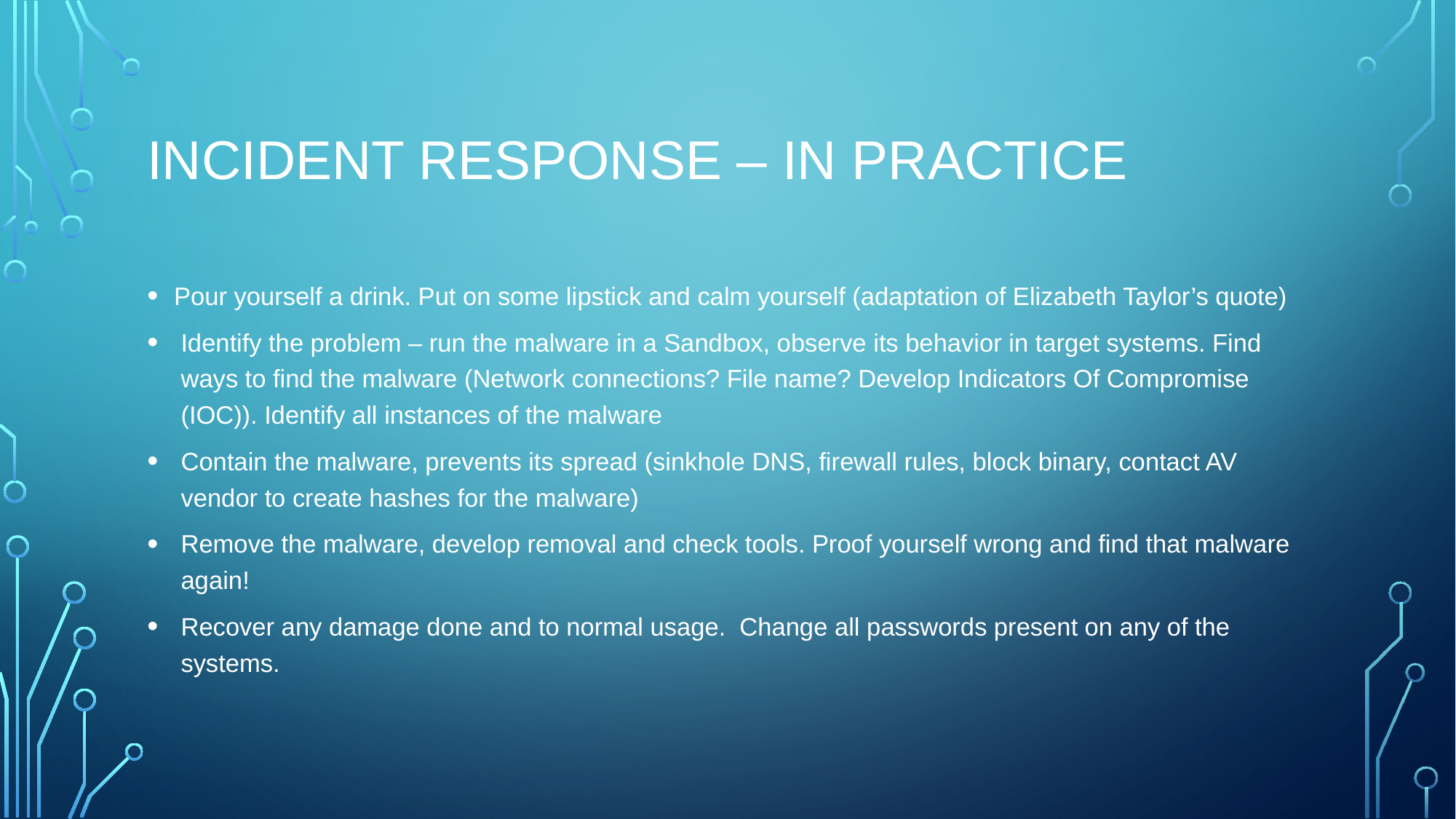

# Incident response – in practice
Pour yourself a drink. Put on some lipstick and calm yourself (adaptation of Elizabeth Taylor’s quote)
Identify the problem – run the malware in a Sandbox, observe its behavior in target systems. Find ways to find the malware (Network connections? File name? Develop Indicators Of Compromise (IOC)). Identify all instances of the malware
Contain the malware, prevents its spread (sinkhole DNS, firewall rules, block binary, contact AV vendor to create hashes for the malware)
Remove the malware, develop removal and check tools. Proof yourself wrong and find that malware again!
Recover any damage done and to normal usage.  Change all passwords present on any of the systems.